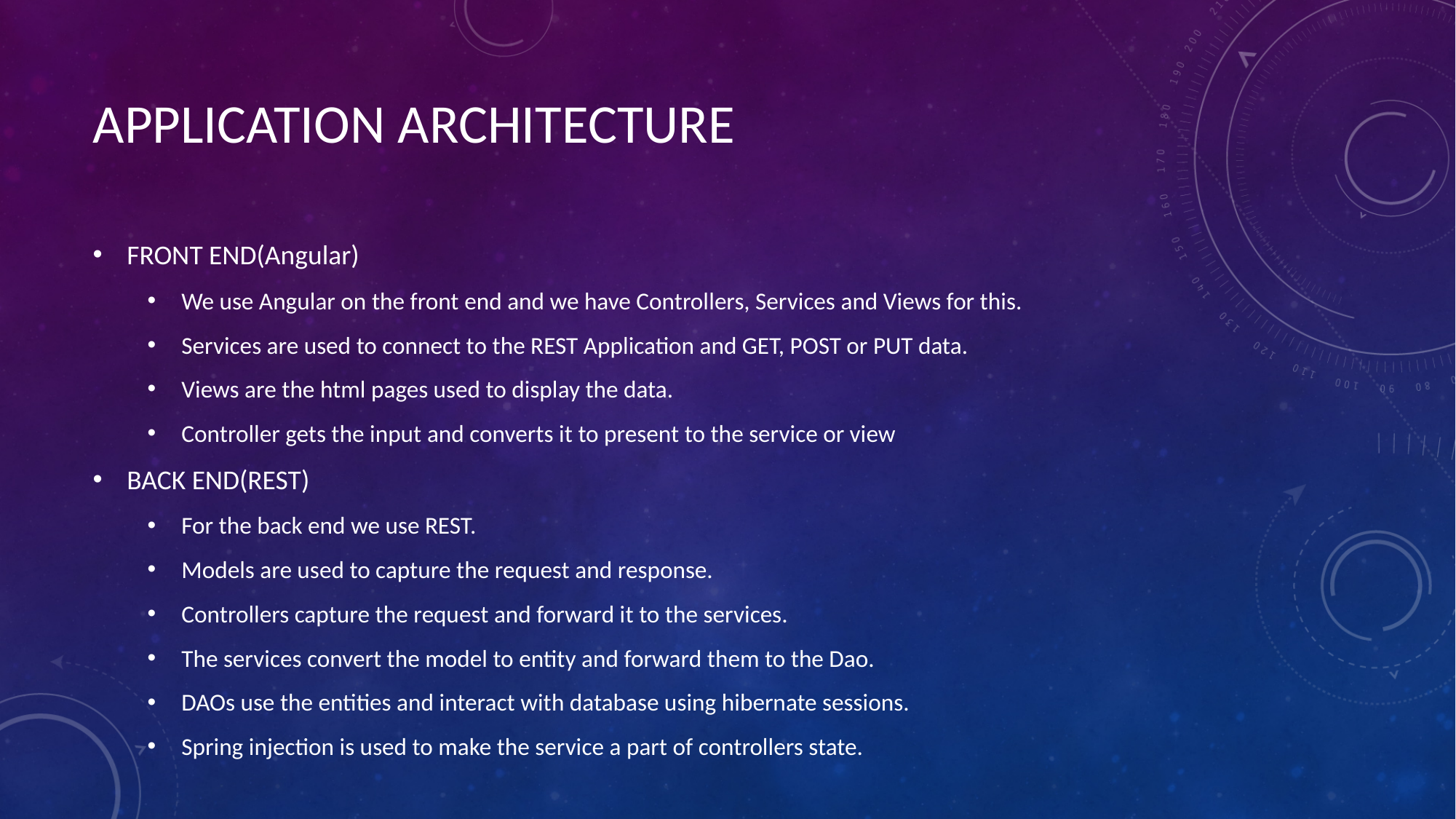

# Application Architecture
FRONT END(Angular)
We use Angular on the front end and we have Controllers, Services and Views for this.
Services are used to connect to the REST Application and GET, POST or PUT data.
Views are the html pages used to display the data.
Controller gets the input and converts it to present to the service or view
BACK END(REST)
For the back end we use REST.
Models are used to capture the request and response.
Controllers capture the request and forward it to the services.
The services convert the model to entity and forward them to the Dao.
DAOs use the entities and interact with database using hibernate sessions.
Spring injection is used to make the service a part of controllers state.